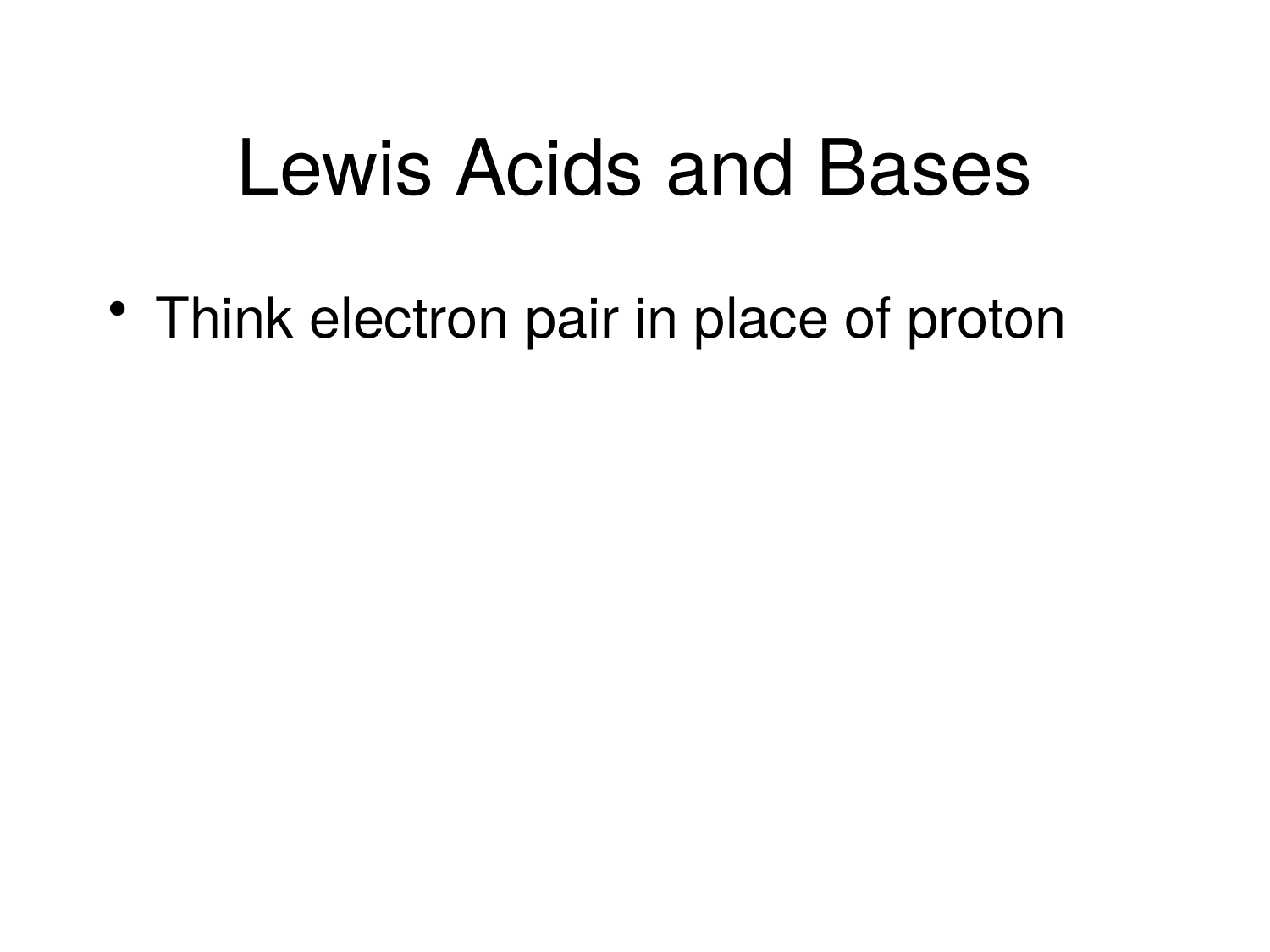

# Lewis Acids and Bases
Think electron pair in place of proton